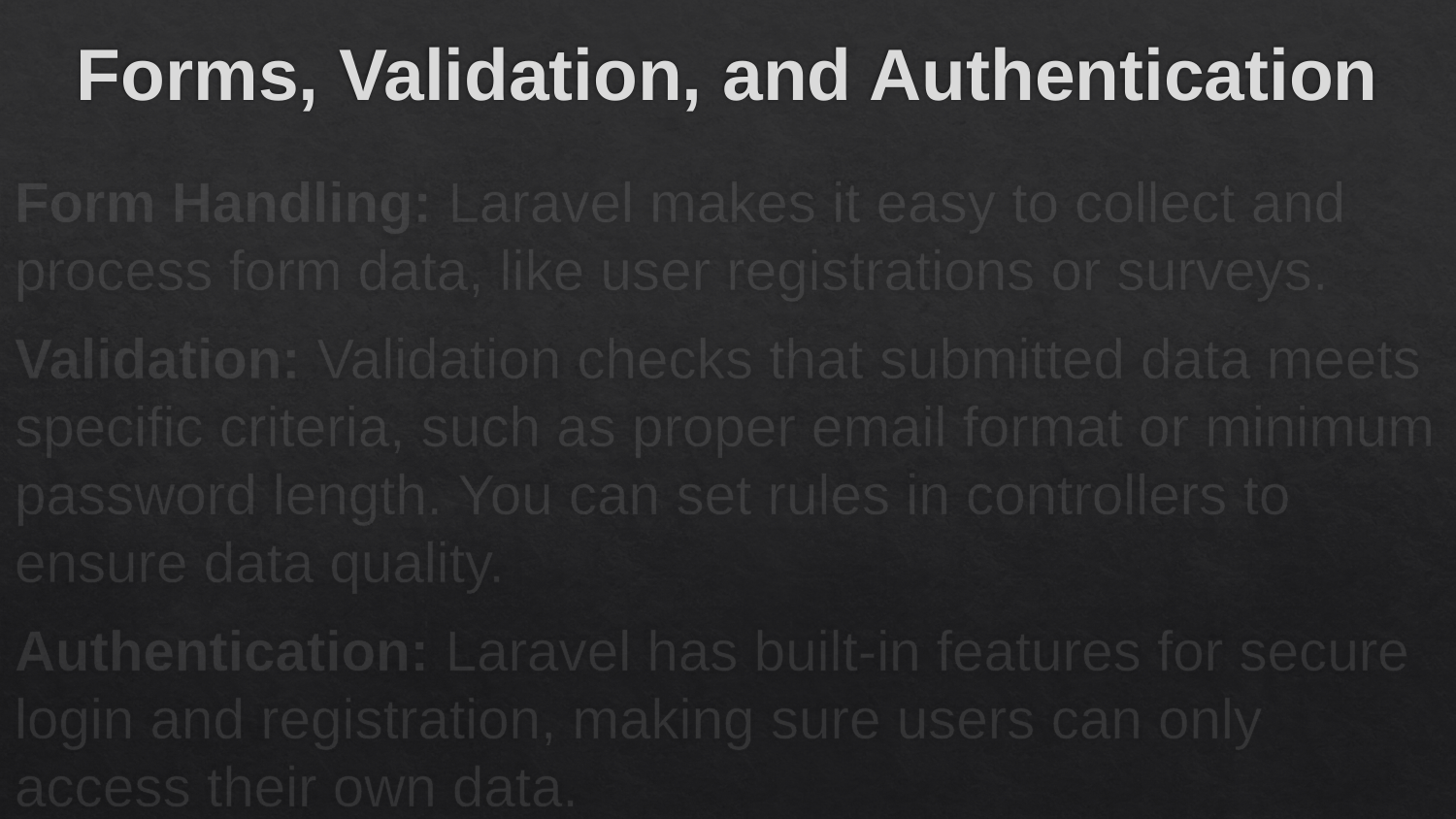

# Forms, Validation, and Authentication
Form Handling: Laravel makes it easy to collect and process form data, like user registrations or surveys.
Validation: Validation checks that submitted data meets specific criteria, such as proper email format or minimum password length. You can set rules in controllers to ensure data quality.
Authentication: Laravel has built-in features for secure login and registration, making sure users can only access their own data.